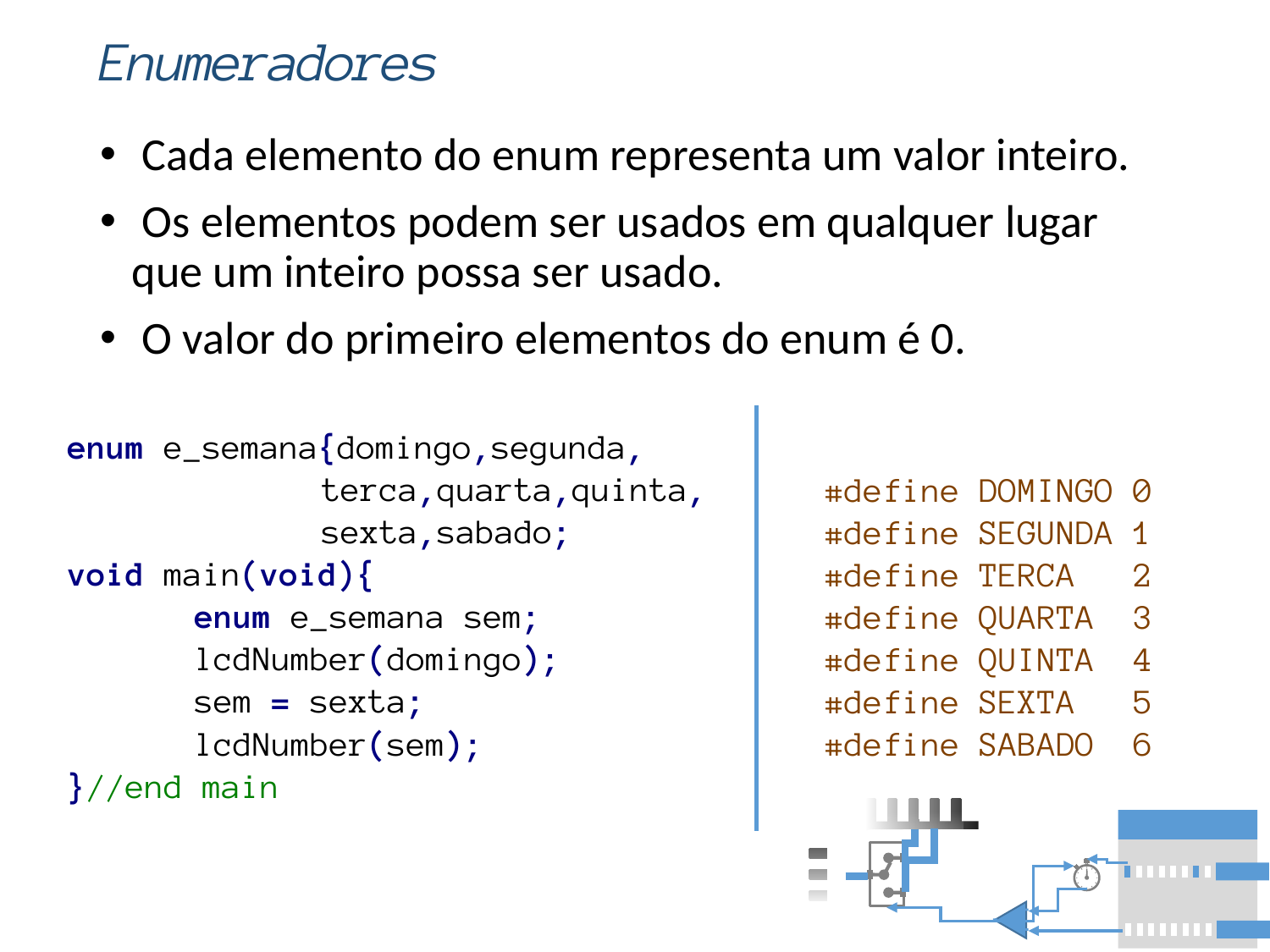

# Enumeradores
 Cada elemento do enum representa um valor inteiro.
 Os elementos podem ser usados em qualquer lugar que um inteiro possa ser usado.
 O valor do primeiro elementos do enum é 0.
enum e_semana{domingo,segunda,
		terca,quarta,quinta,
		sexta,sabado;
void main(void){
	enum e_semana sem;
	lcdNumber(domingo);
	sem = sexta;
	lcdNumber(sem);
}//end main
#define DOMINGO 0
#define SEGUNDA 1
#define TERCA   2
#define QUARTA  3
#define QUINTA  4
#define SEXTA   5
#define SABADO  6